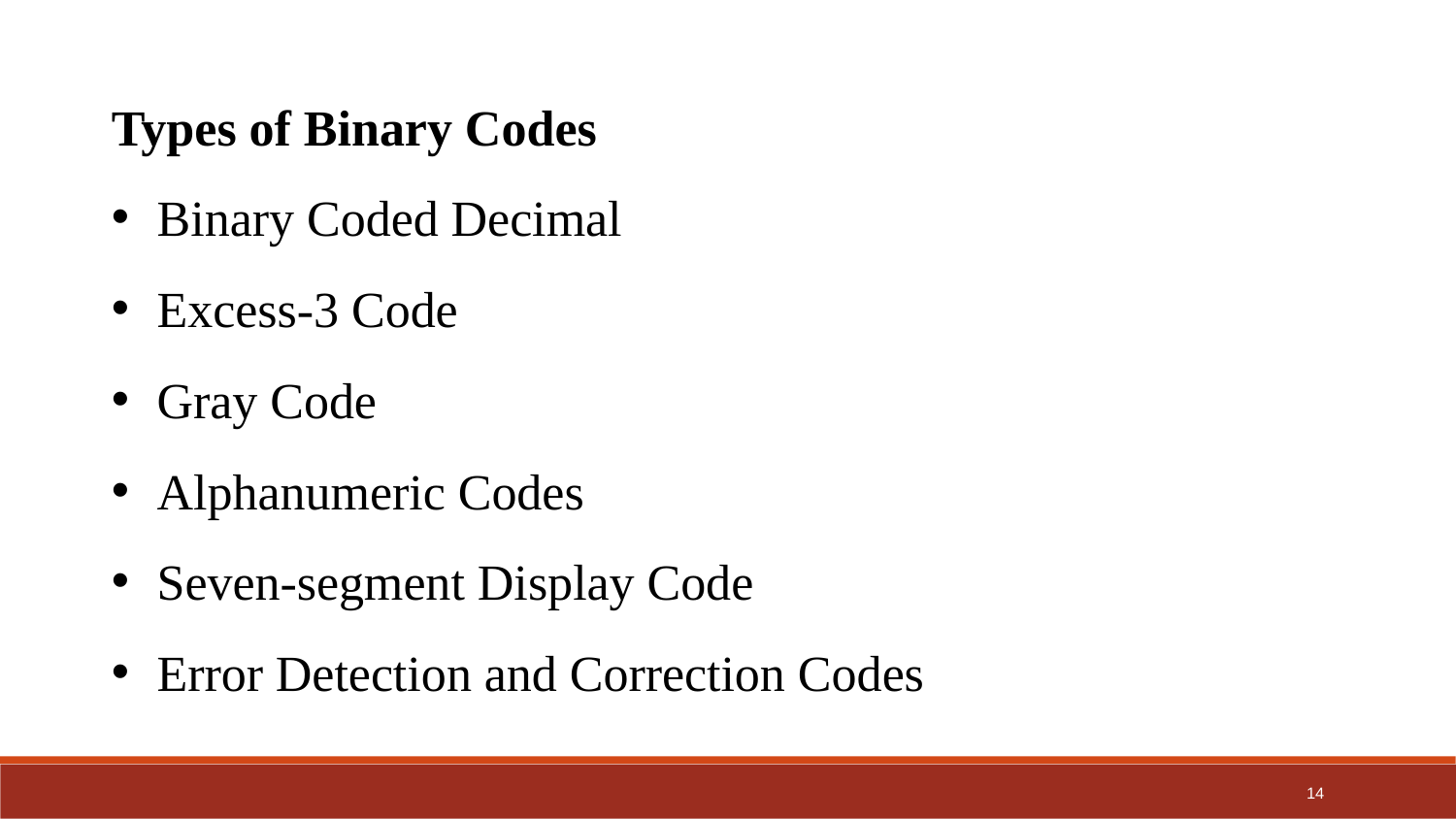

Types of Binary Codes
Binary Coded Decimal
Excess-3 Code
Gray Code
Alphanumeric Codes
Seven-segment Display Code
Error Detection and Correction Codes

14